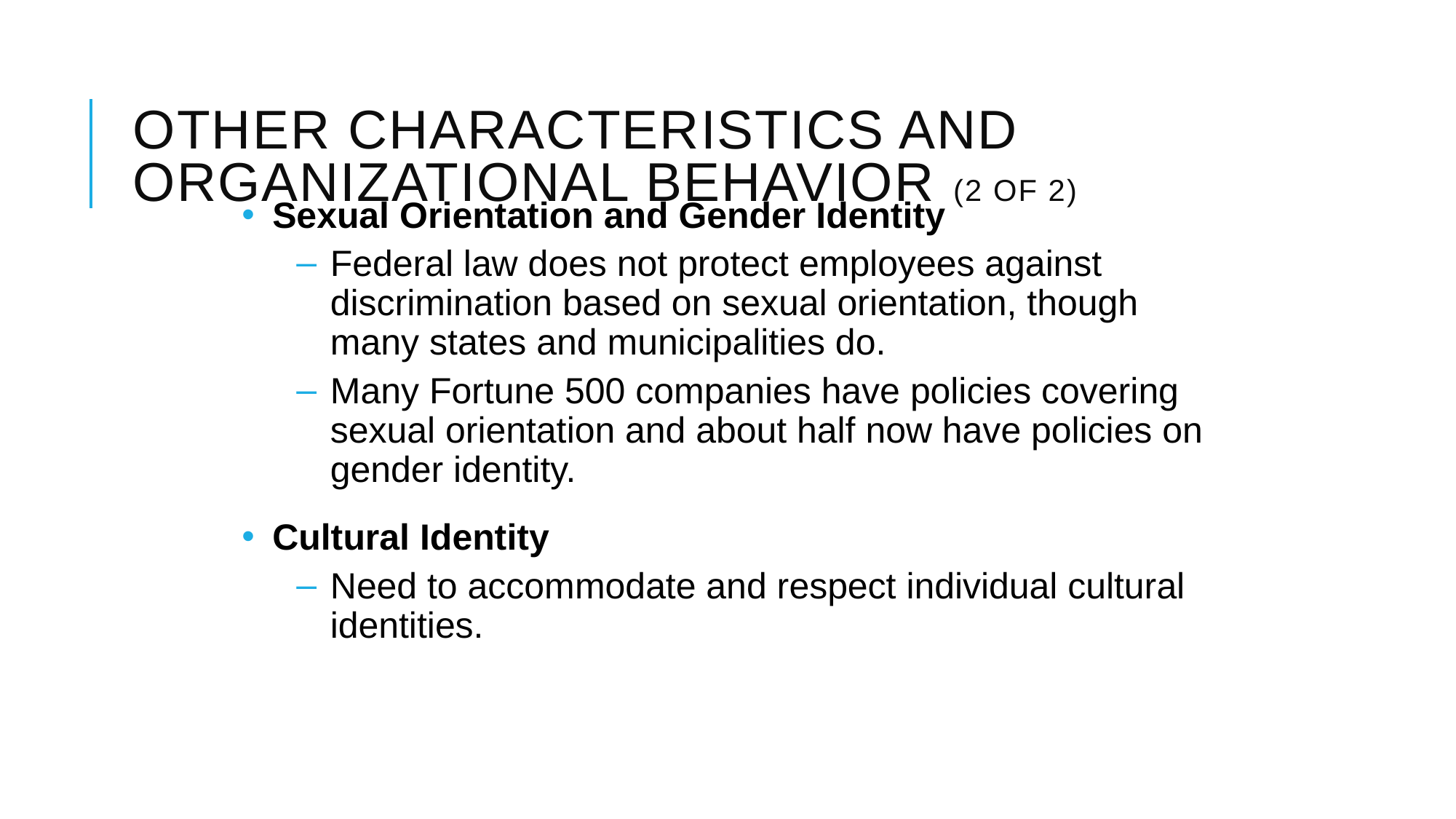

# Other Characteristics and Organizational Behavior (2 of 2)
Sexual Orientation and Gender Identity
Federal law does not protect employees against discrimination based on sexual orientation, though many states and municipalities do.
Many Fortune 500 companies have policies covering sexual orientation and about half now have policies on gender identity.
Cultural Identity
Need to accommodate and respect individual cultural identities.